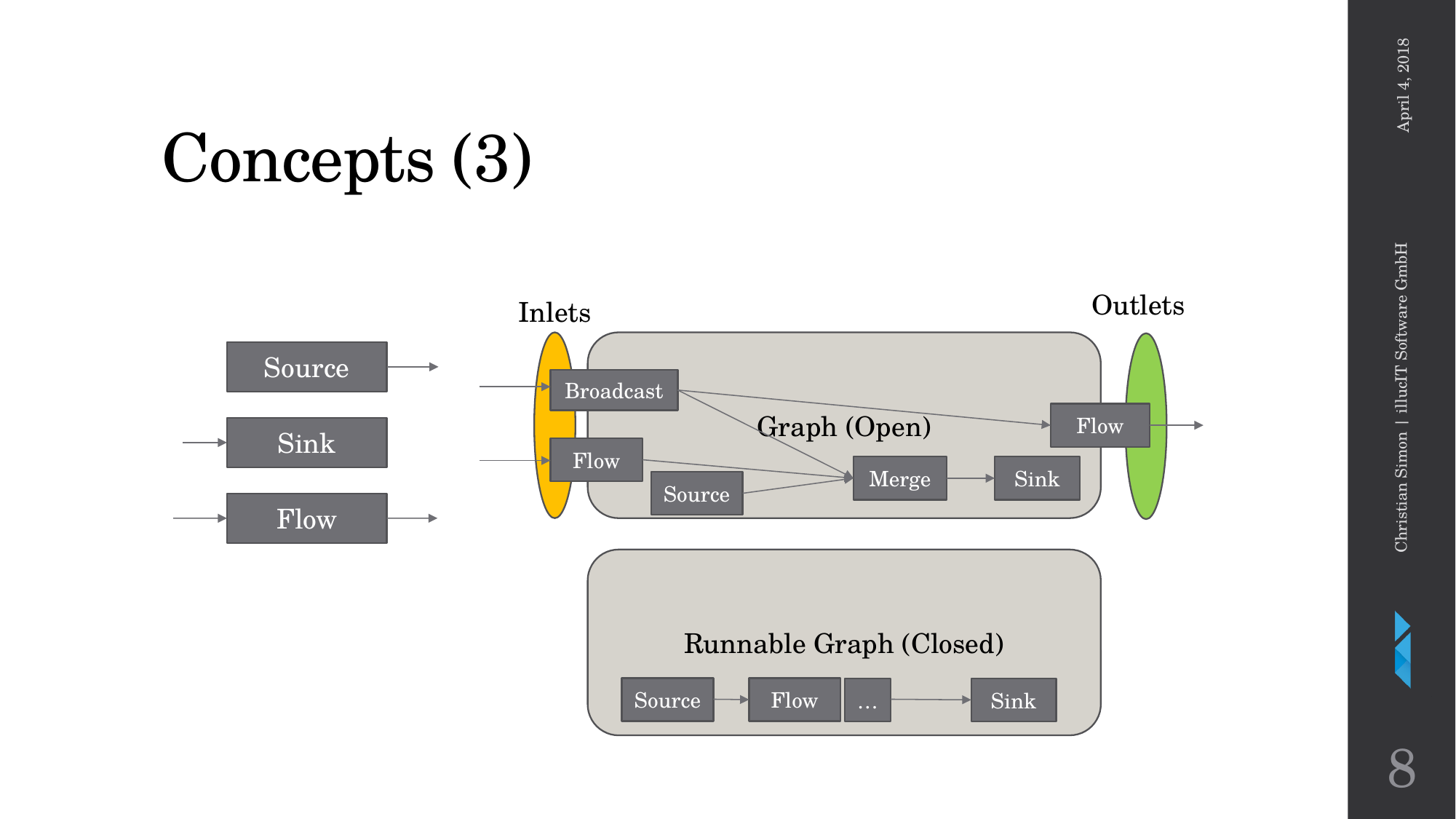

# Concepts (3)
April 4, 2018
Outlets
Inlets

Graph (Open)

Source
Broadcast
Flow
Sink
Flow
Christian Simon | illucIT Software GmbH
Merge
Sink
Source
Flow
Runnable Graph (Closed)
Source
Flow
Sink
…
8